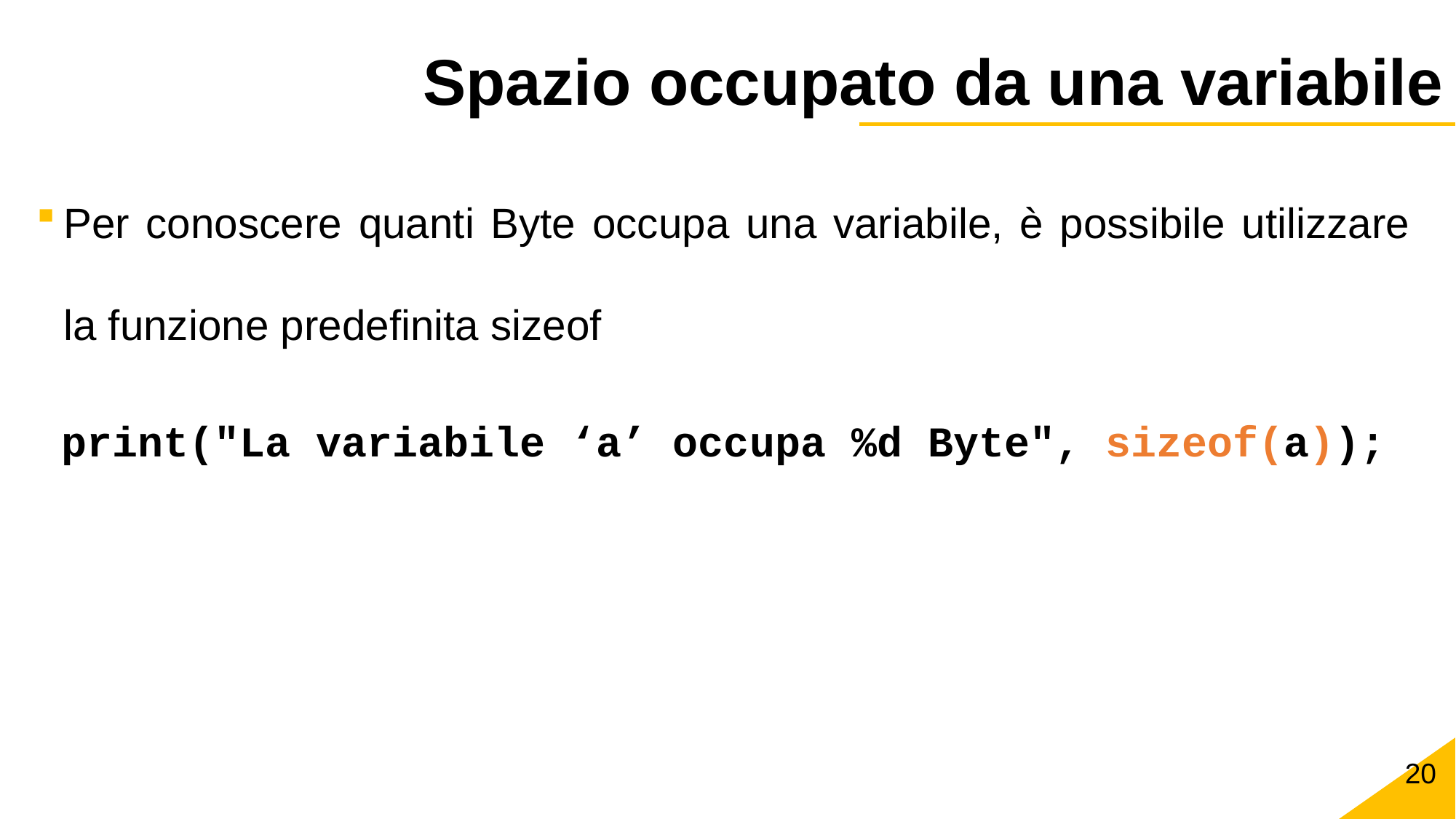

# Spazio occupato da una variabile
Per conoscere quanti Byte occupa una variabile, è possibile utilizzare la funzione predefinita sizeof
print("La variabile ‘a’ occupa %d Byte", sizeof(a));
20